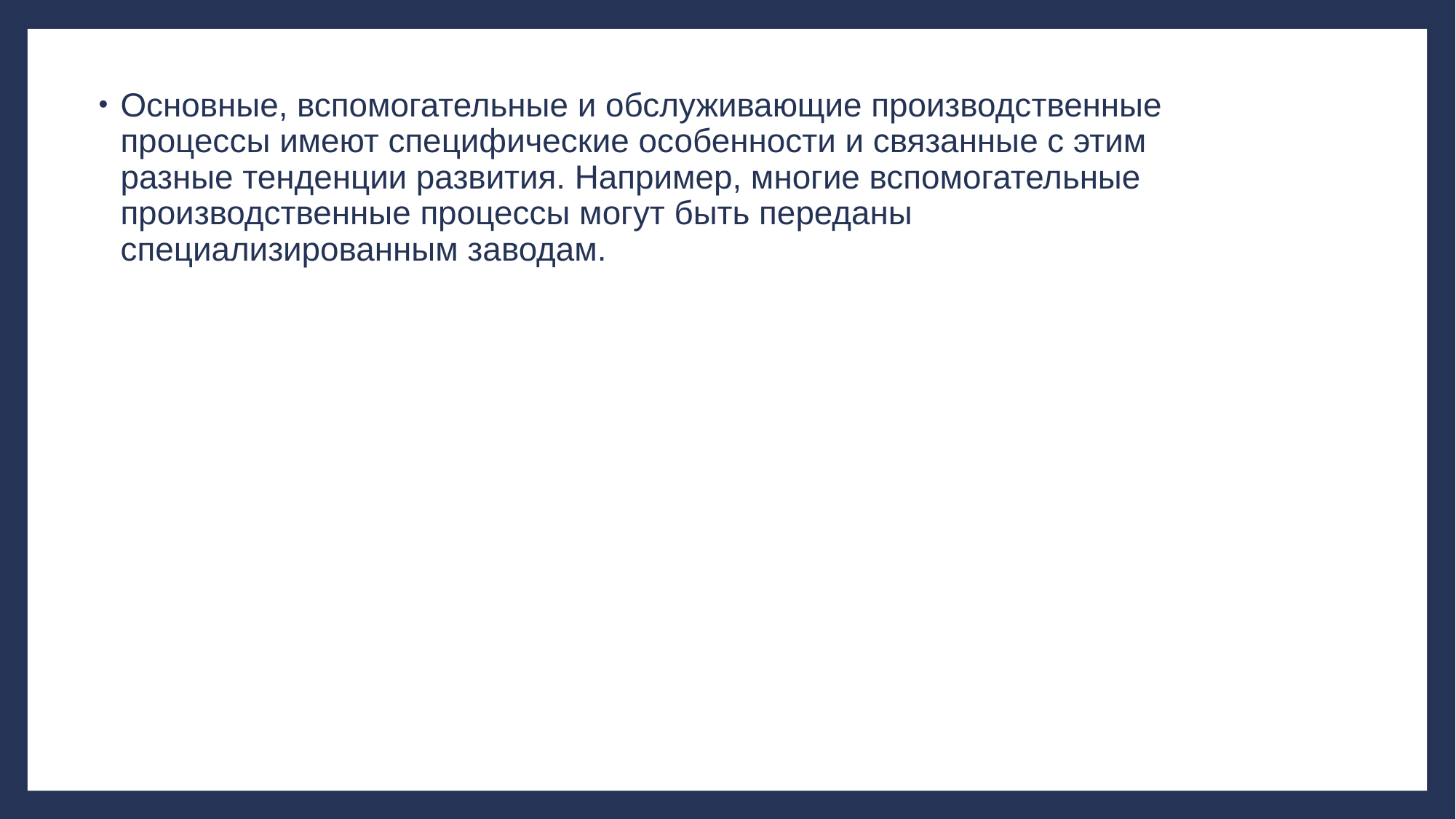

# Основные, вспомогательные и обслуживающие производственные процессы имеют специфические особенности и связанные с этим разные тенденции развития. Например, многие вспомогательные производственные процессы могут быть переданы специализированным заводам.